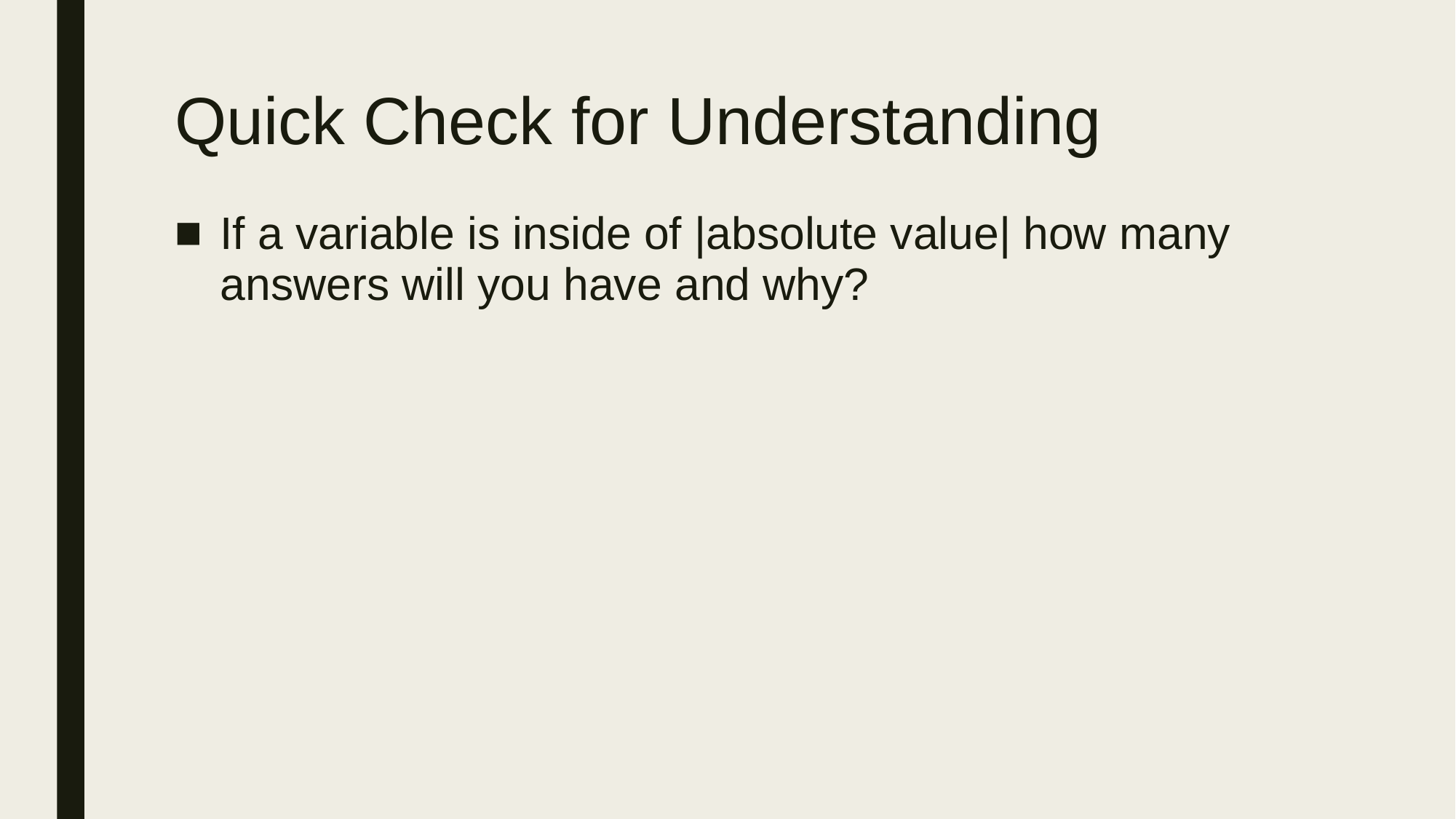

# Quick Check for Understanding
If a variable is inside of |absolute value| how many answers will you have and why?